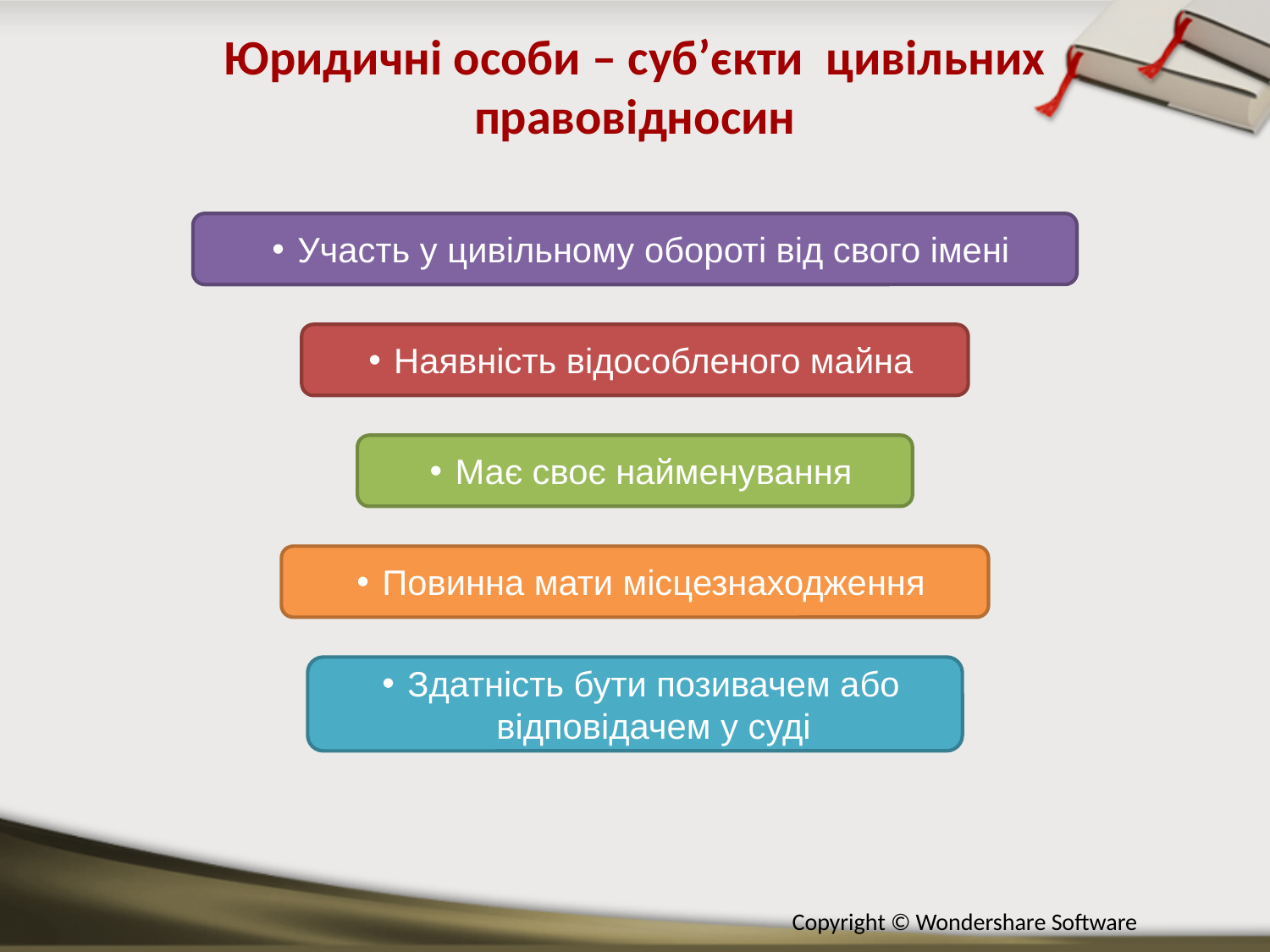

Юридичні особи – суб’єкти  цивільних правовідносин
Участь у цивільному обороті від свого імені
Наявність відособленого майна
Має своє найменування
Повинна мати місцезнаходження
Здатність бути позивачем або відповідачем у суді